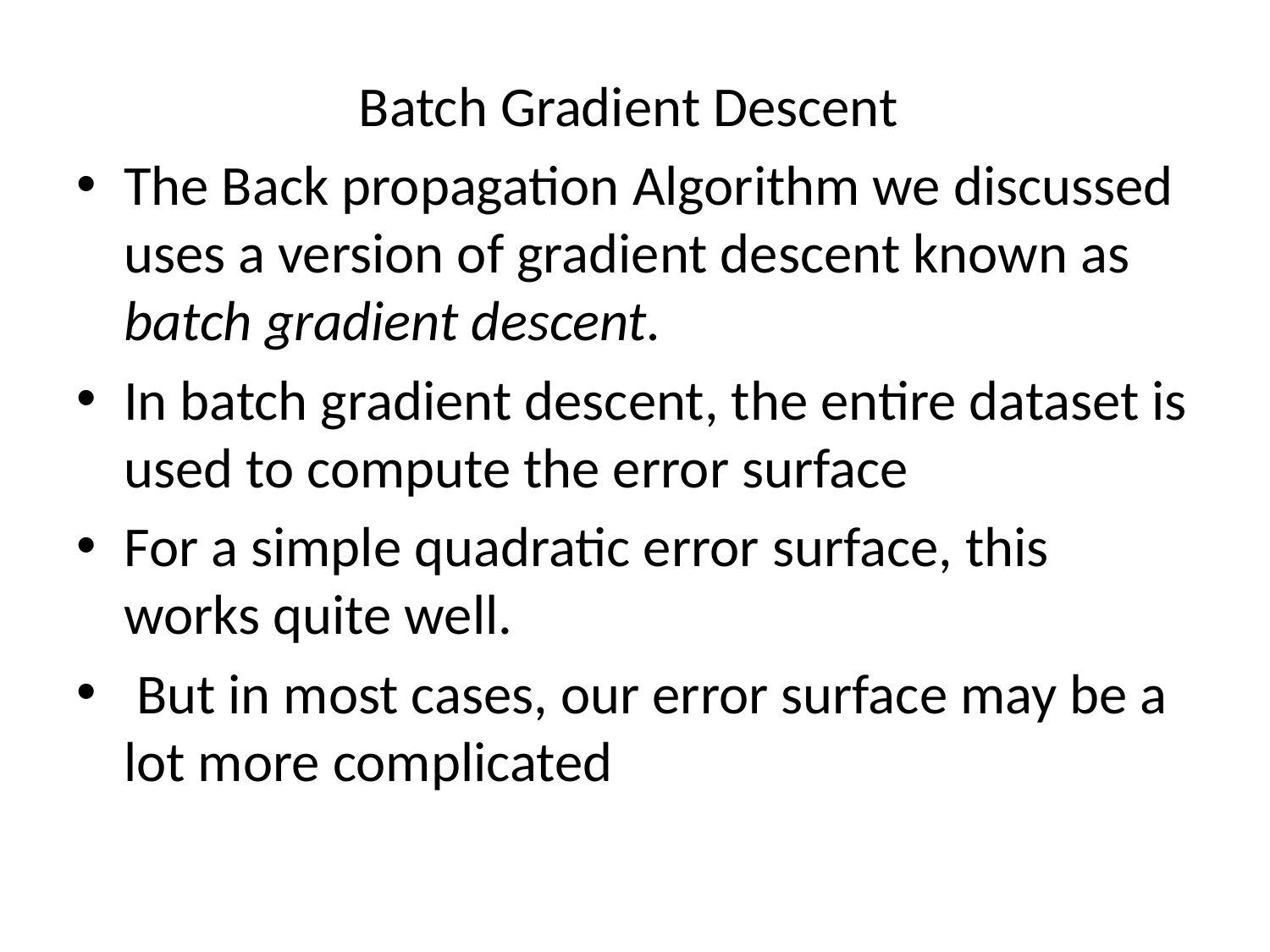

#
Batch Gradient Descent
The Back propagation Algorithm we discussed uses a version of gradient descent known as batch gradient descent.
In batch gradient descent, the entire dataset is used to compute the error surface
For a simple quadratic error surface, this works quite well.
 But in most cases, our error surface may be a lot more complicated